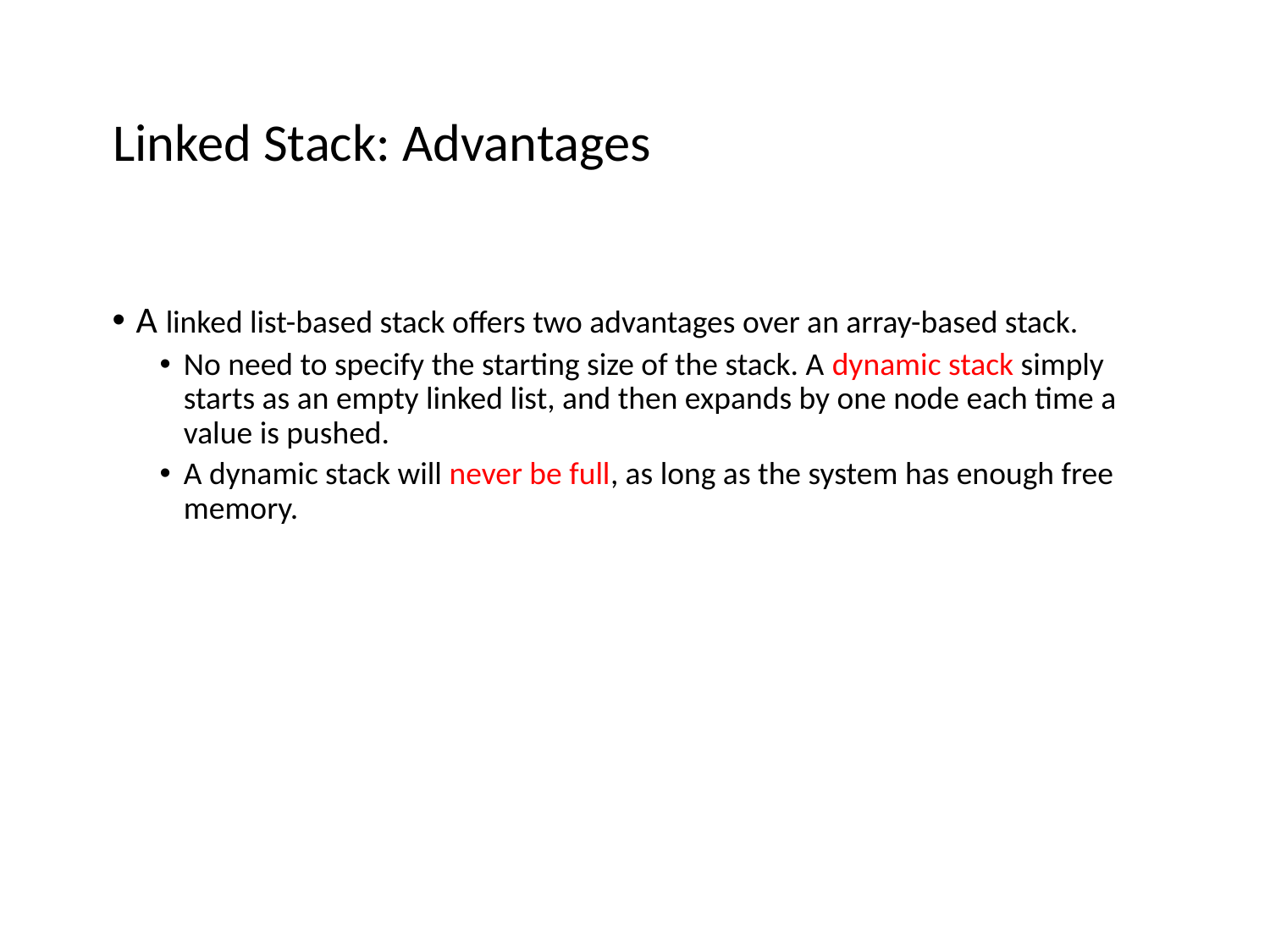

# Linked Stack: Advantages
A linked list-based stack offers two advantages over an array-based stack.
No need to specify the starting size of the stack. A dynamic stack simply starts as an empty linked list, and then expands by one node each time a value is pushed.
A dynamic stack will never be full, as long as the system has enough free memory.